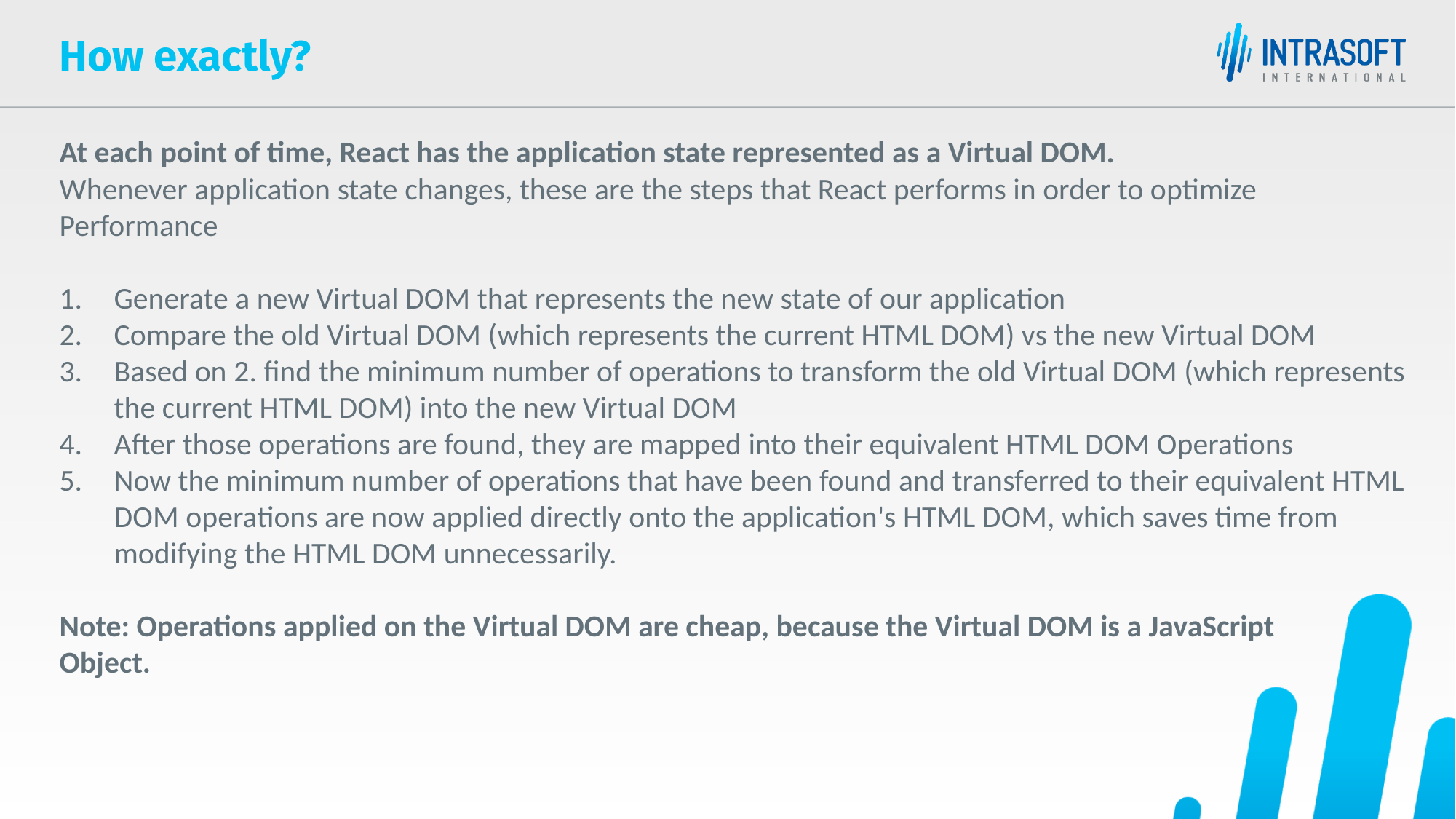

How exactly?
At each point of time, React has the application state represented as a Virtual DOM.
Whenever application state changes, these are the steps that React performs in order to optimize
Performance

Generate a new Virtual DOM that represents the new state of our application
Compare the old Virtual DOM (which represents the current HTML DOM) vs the new Virtual DOM
Based on 2. find the minimum number of operations to transform the old Virtual DOM (which represents the current HTML DOM) into the new Virtual DOM
After those operations are found, they are mapped into their equivalent HTML DOM Operations
Now the minimum number of operations that have been found and transferred to their equivalent HTML DOM operations are now applied directly onto the application's HTML DOM, which saves time from modifying the HTML DOM unnecessarily.

Note: Operations applied on the Virtual DOM are cheap, because the Virtual DOM is a JavaScript
Object.